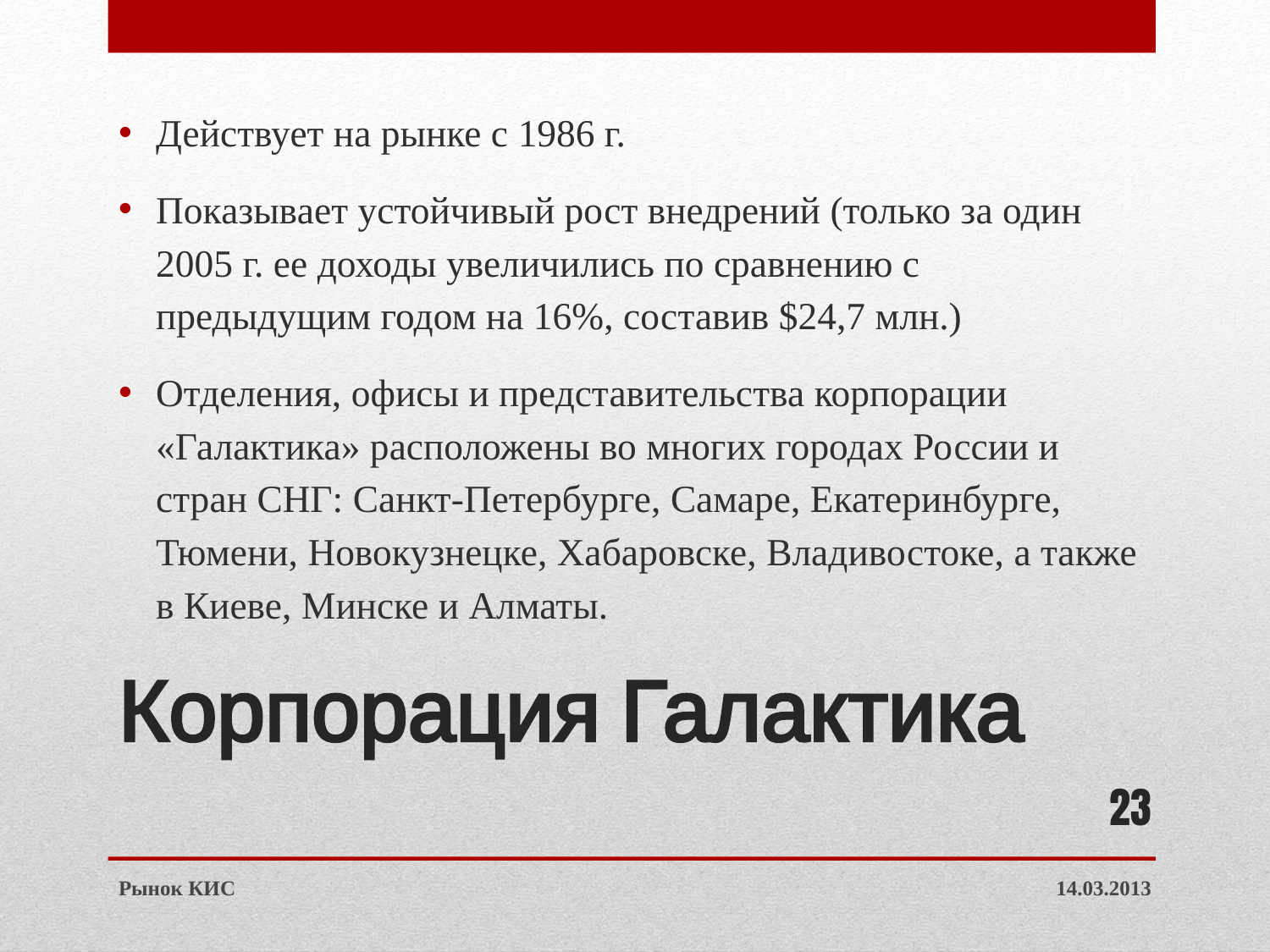

Действует на рынке с 1986 г.
Показывает устойчивый рост внедрений (только за один 2005 г. ее доходы увеличились по сравнению с предыдущим годом на 16%, составив $24,7 млн.)
Отделения, офисы и представительства корпорации «Галактика» расположены во многих городах России и стран СНГ: Санкт-Петербурге, Самаре, Екатеринбурге, Тюмени, Новокузнецке, Хабаровске, Владивостоке, а также в Киеве, Минске и Алматы.

# Корпорация Галактика
23
Рынок КИС
14.03.2013